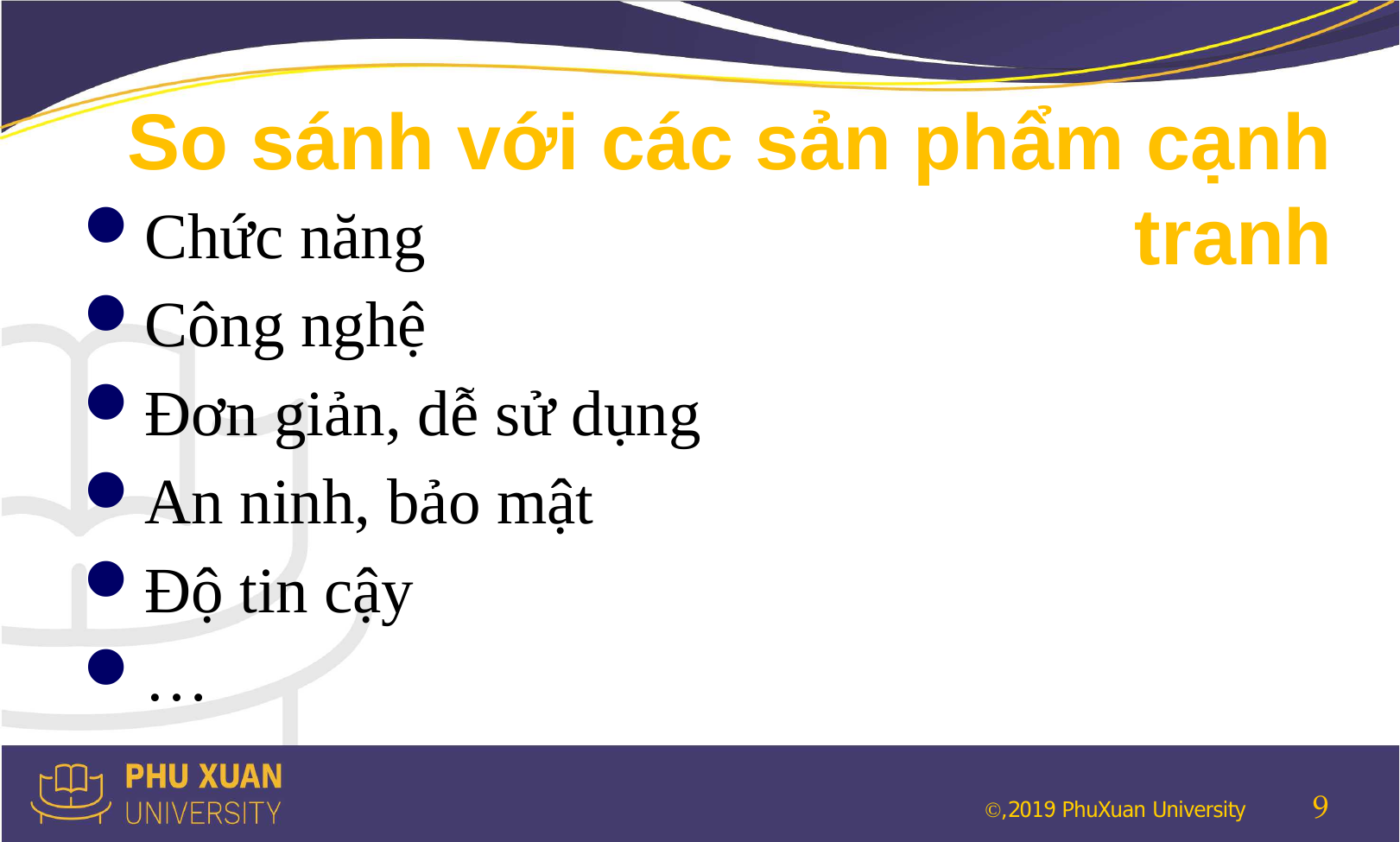

# So sánh với các sản phẩm cạnh tranh
Chức năng
Công nghệ
Đơn giản, dễ sử dụng
An ninh, bảo mật
Độ tin cậy
…

9